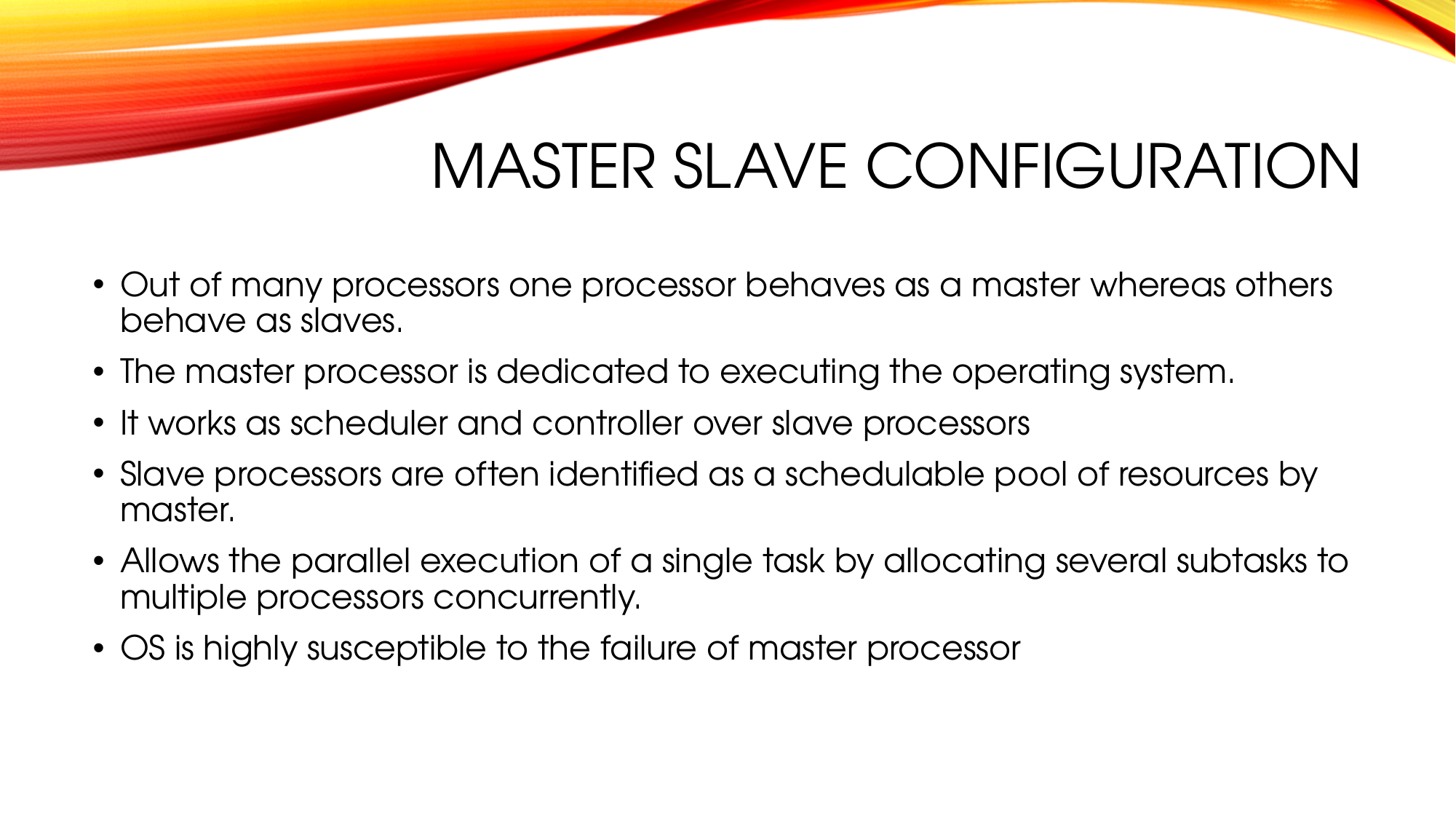

# Master Slave Configuration
Out of many processors one processor behaves as a master whereas others behave as slaves.
The master processor is dedicated to executing the operating system.
It works as scheduler and controller over slave processors
Slave processors are often identified as a schedulable pool of resources by master.
Allows the parallel execution of a single task by allocating several subtasks to multiple processors concurrently.
OS is highly susceptible to the failure of master processor